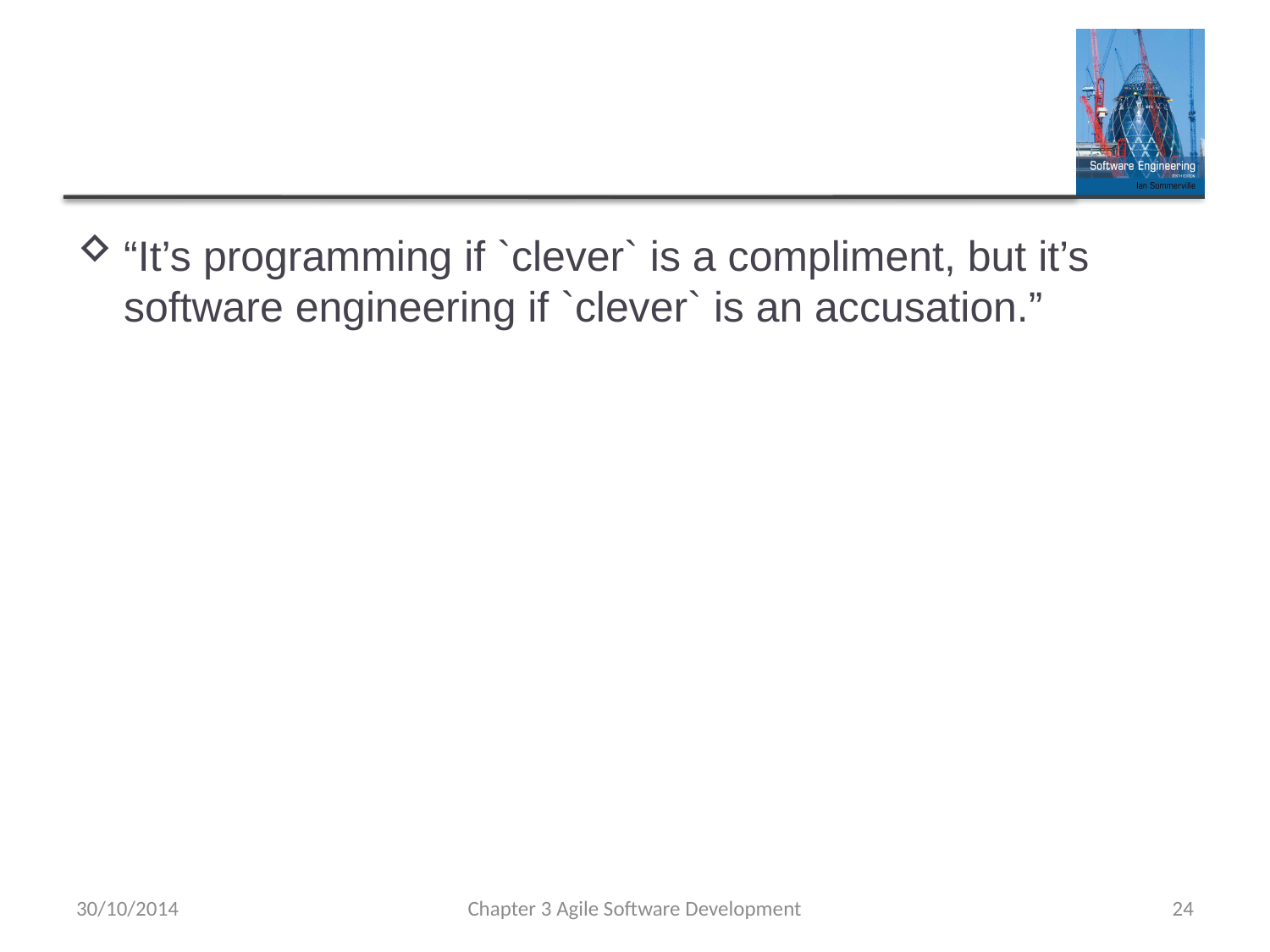

#
“It’s programming if `clever` is a compliment, but it’s software engineering if `clever` is an accusation.”
30/10/2014
Chapter 3 Agile Software Development
24